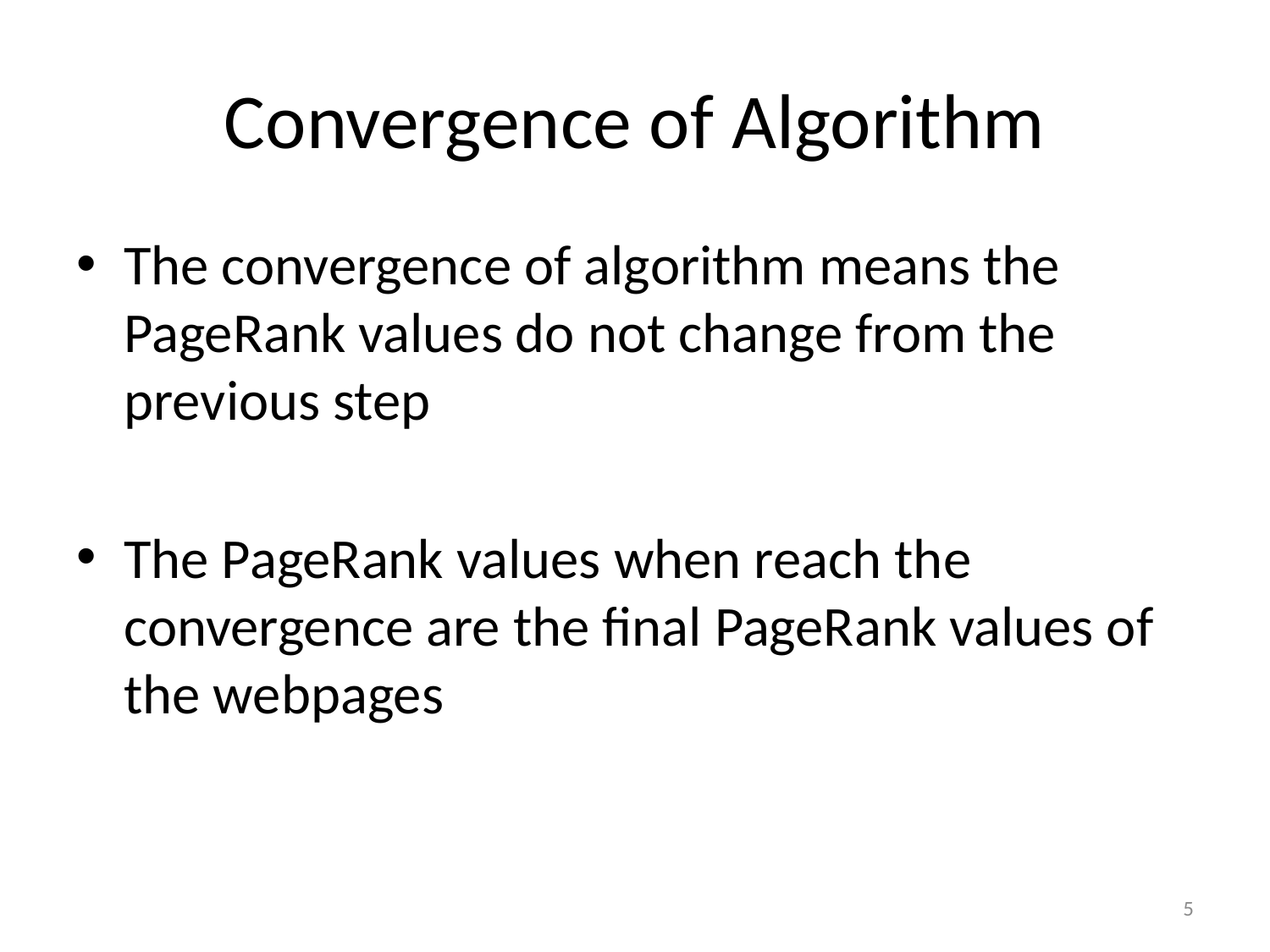

# Convergence of Algorithm
The convergence of algorithm means the PageRank values do not change from the previous step

The PageRank values when reach the convergence are the final PageRank values of the webpages
5